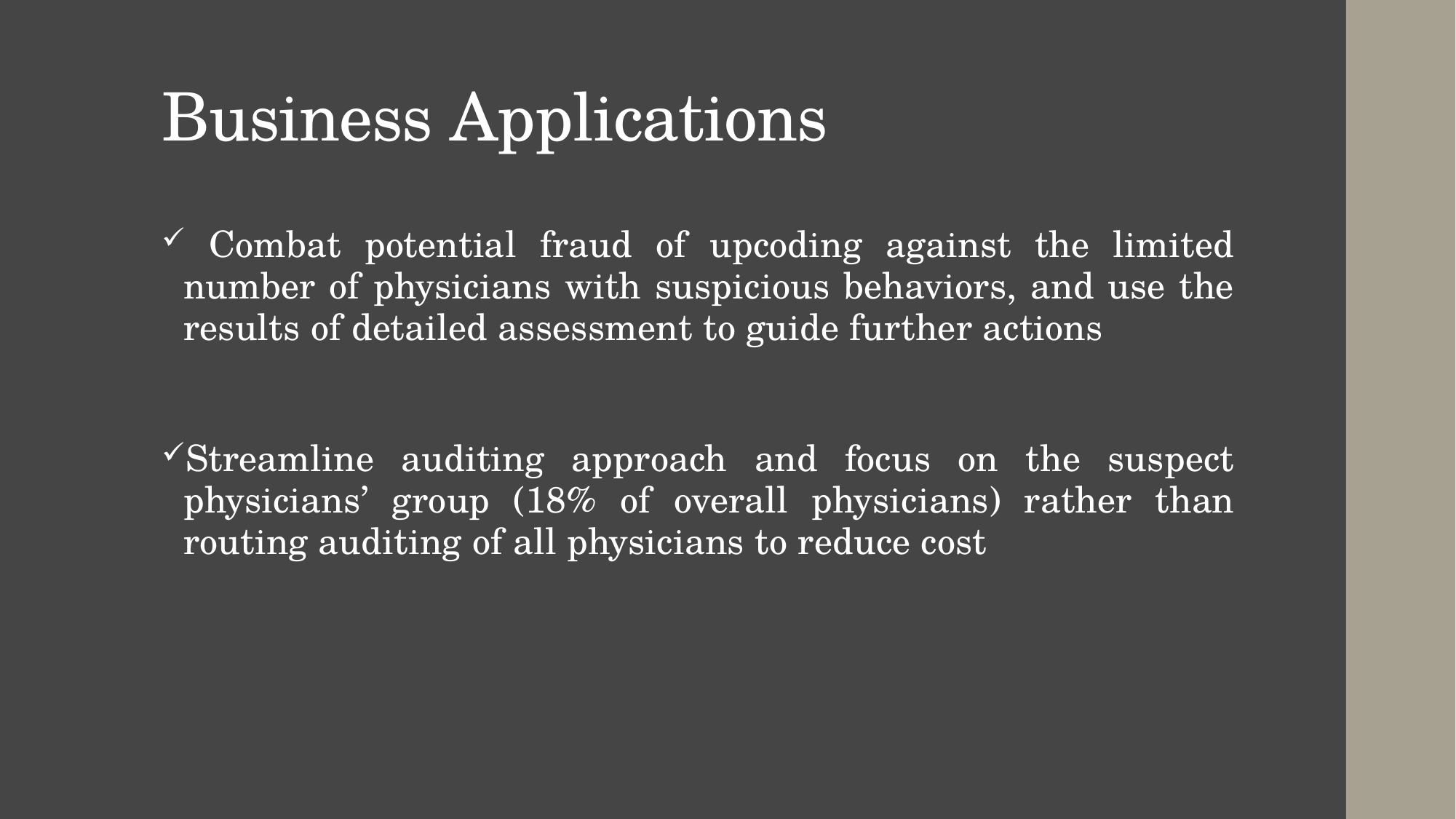

# Business Applications
 Combat potential fraud of upcoding against the limited number of physicians with suspicious behaviors, and use the results of detailed assessment to guide further actions

Streamline auditing approach and focus on the suspect physicians’ group (18% of overall physicians) rather than routing auditing of all physicians to reduce cost